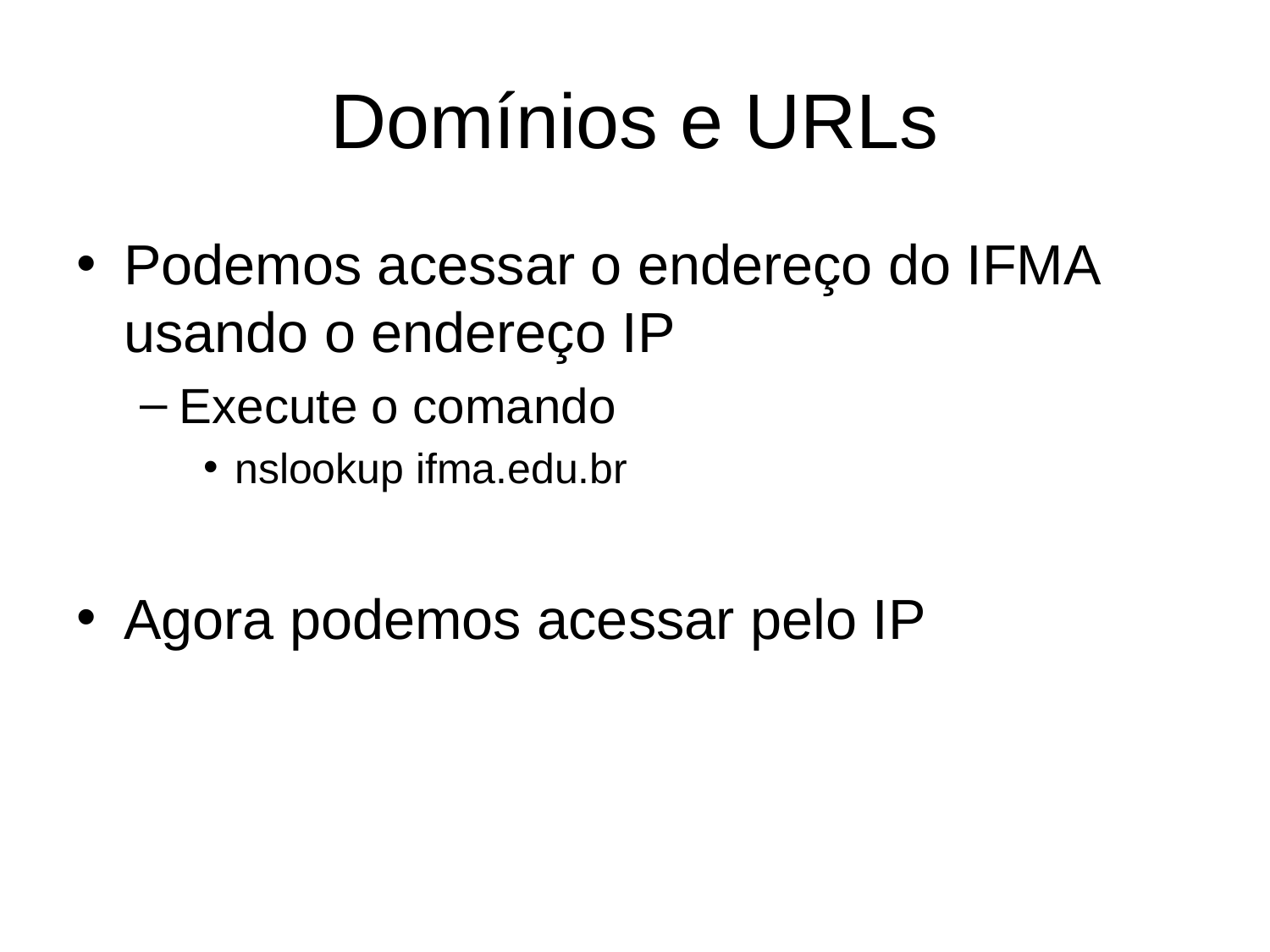

# Domínios e URLs
Podemos acessar o endereço do IFMA usando o endereço IP
Execute o comando
nslookup ifma.edu.br

Agora podemos acessar pelo IP